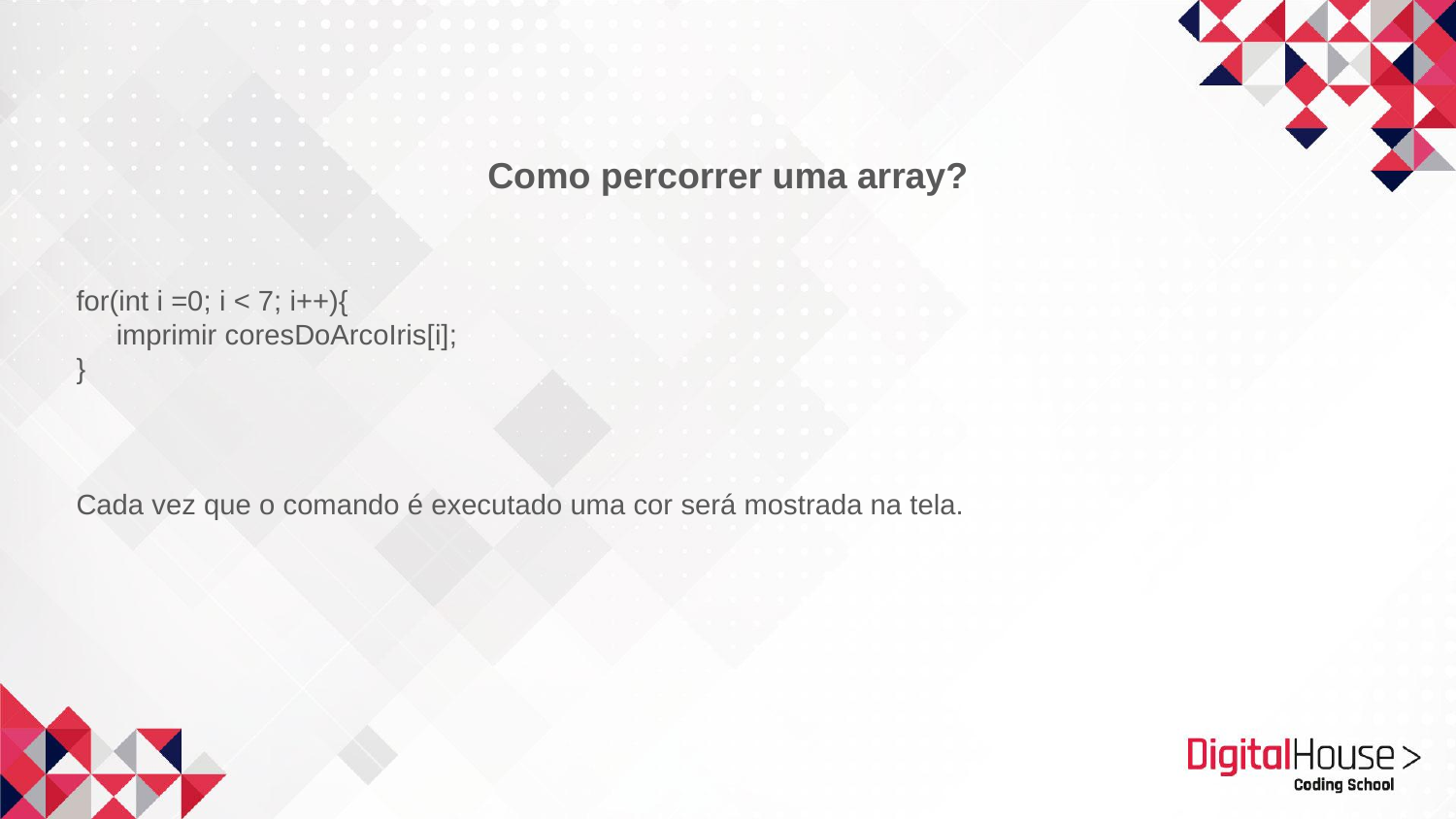

Como percorrer uma array?

for(int i =0; i < 7; i++){
     imprimir coresDoArcoIris[i];
}

Cada vez que o comando é executado uma cor será mostrada na tela.